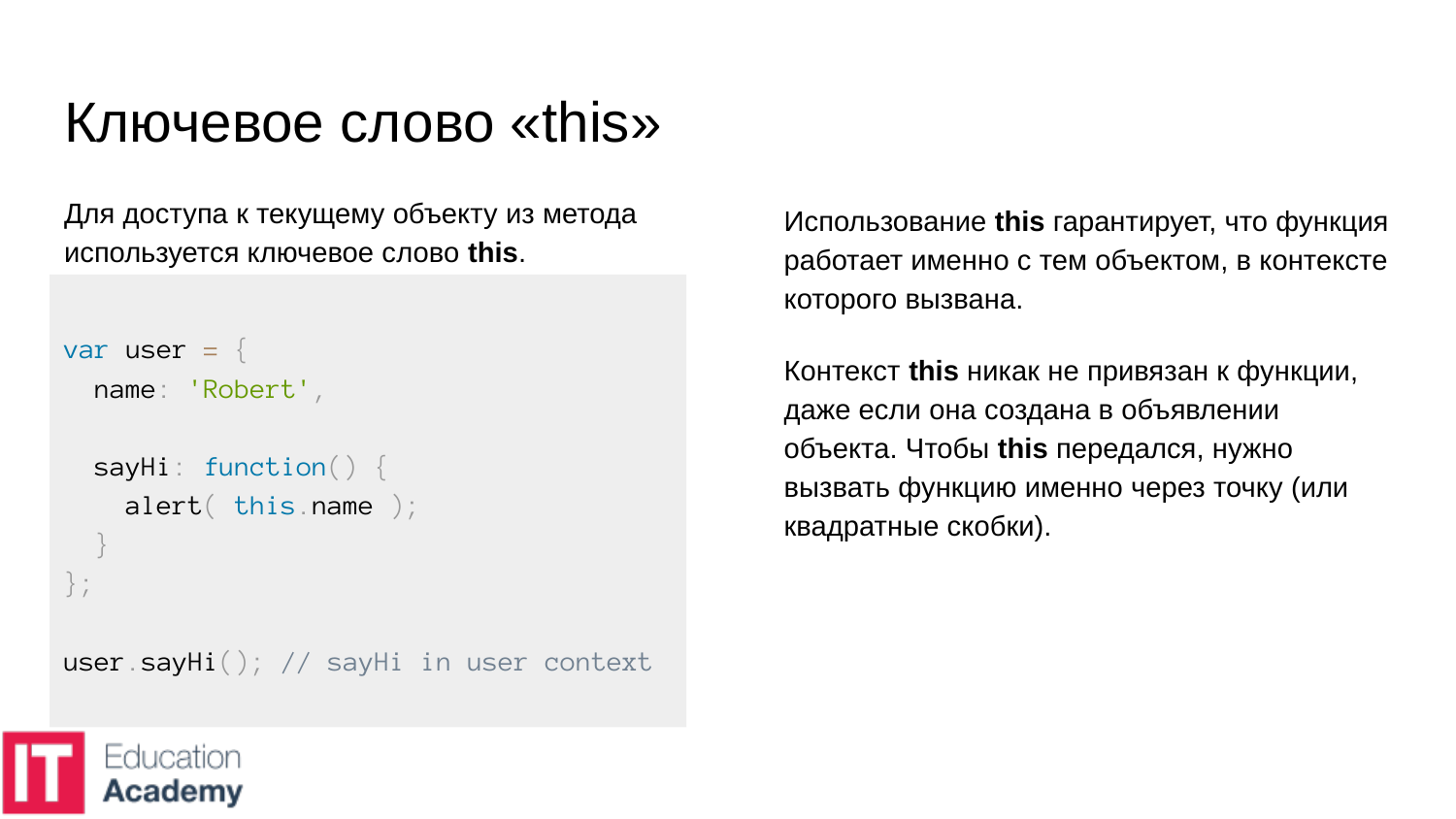

# Ключевое слово «this»
Для доступа к текущему объекту из метода используется ключевое слово this.
Использование this гарантирует, что функция работает именно с тем объектом, в контексте которого вызвана.
Контекст this никак не привязан к функции, даже если она создана в объявлении объекта. Чтобы this передался, нужно вызвать функцию именно через точку (или квадратные скобки).
var user = {
  name: 'Robert',
  sayHi: function() {
    alert( this.name );
  }
};
user.sayHi(); // sayHi in user context